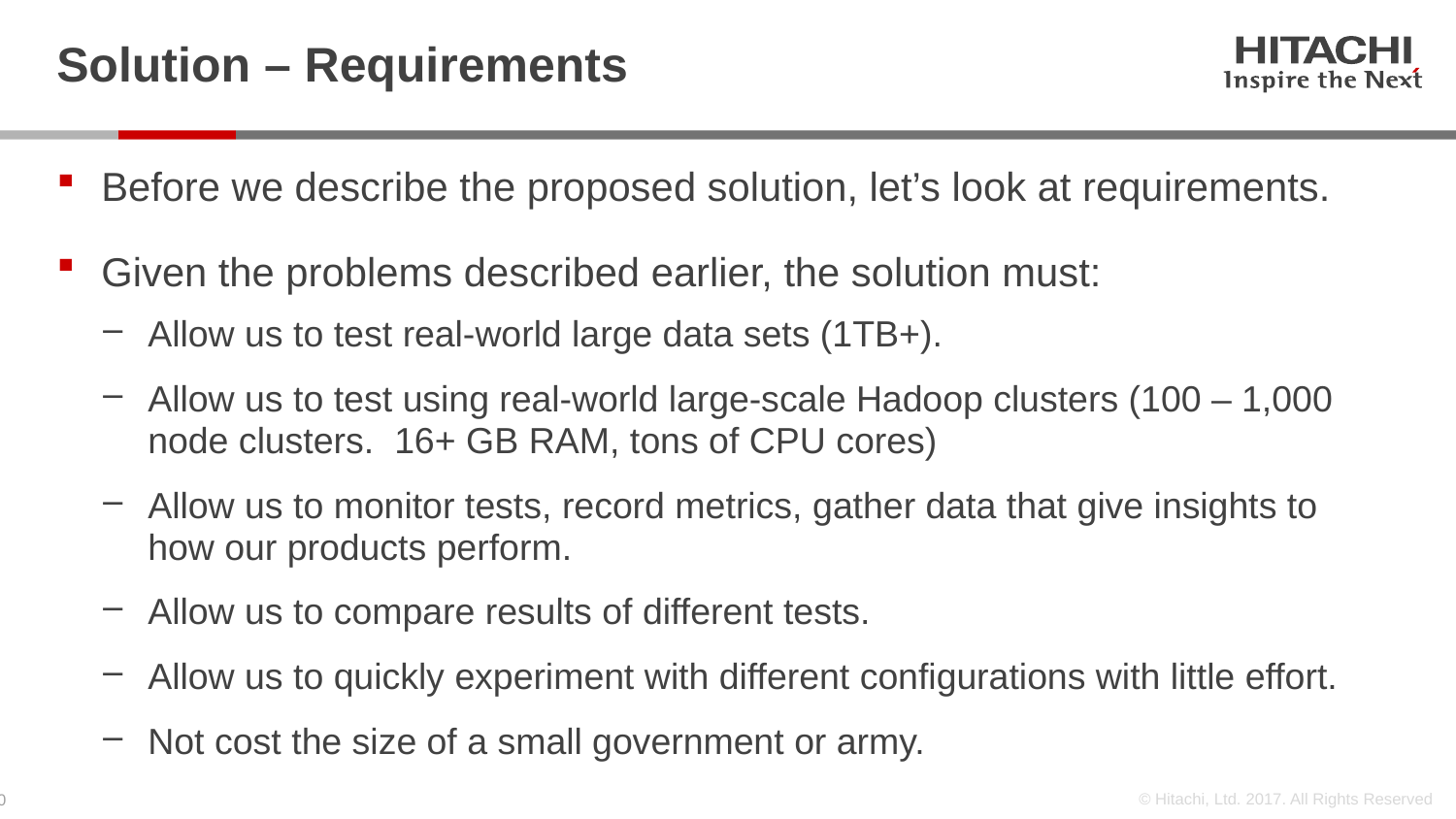

# Solution – Requirements
Before we describe the proposed solution, let’s look at requirements.
Given the problems described earlier, the solution must:
Allow us to test real-world large data sets (1TB+).
Allow us to test using real-world large-scale Hadoop clusters (100 – 1,000 node clusters.  16+ GB RAM, tons of CPU cores)
Allow us to monitor tests, record metrics, gather data that give insights to how our products perform.
Allow us to compare results of different tests.
Allow us to quickly experiment with different configurations with little effort.
Not cost the size of a small government or army.